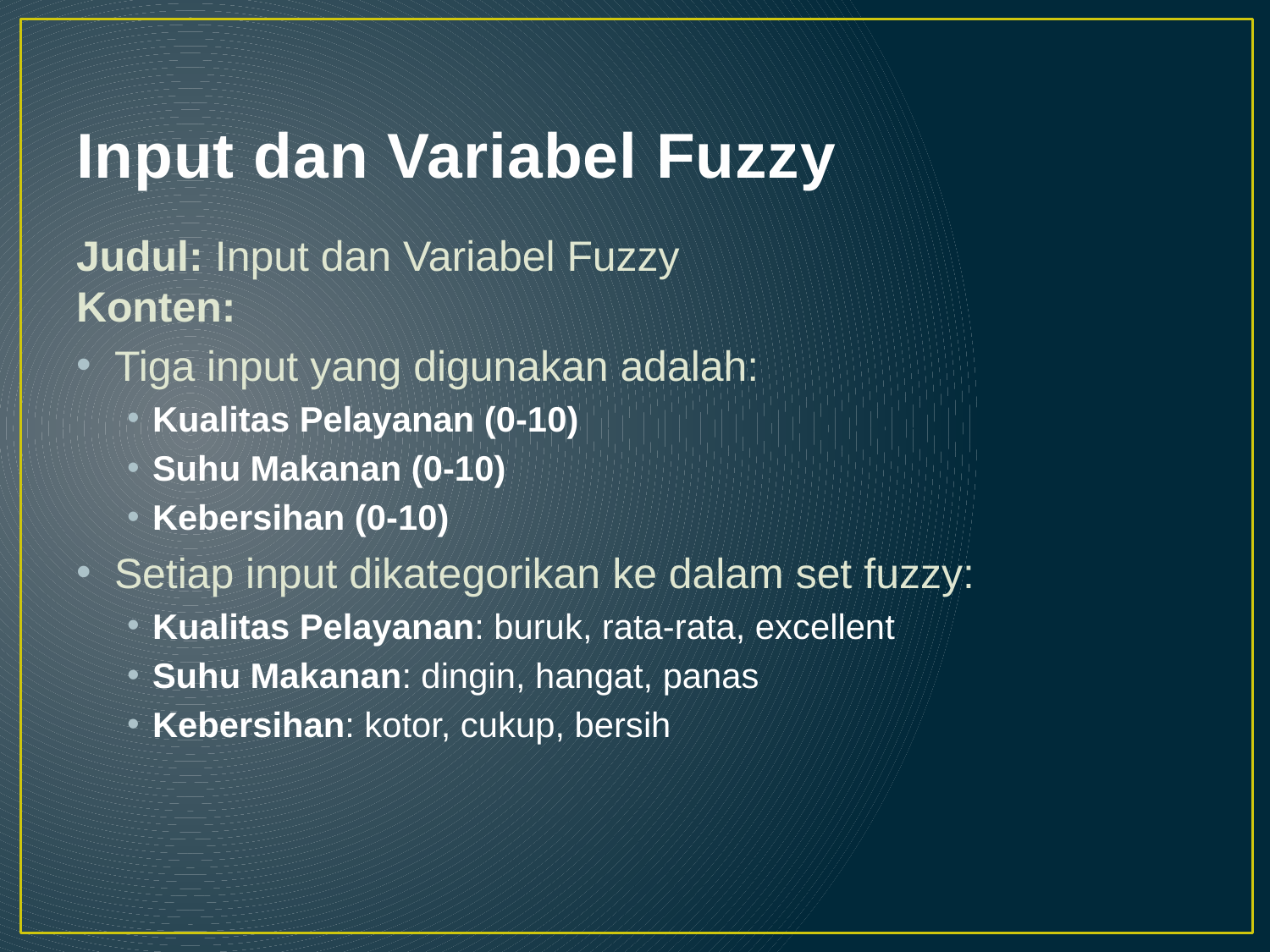

# Input dan Variabel Fuzzy
Judul: Input dan Variabel Fuzzy
Konten:
Tiga input yang digunakan adalah:
Kualitas Pelayanan (0-10)
Suhu Makanan (0-10)
Kebersihan (0-10)
Setiap input dikategorikan ke dalam set fuzzy:
Kualitas Pelayanan: buruk, rata-rata, excellent
Suhu Makanan: dingin, hangat, panas
Kebersihan: kotor, cukup, bersih